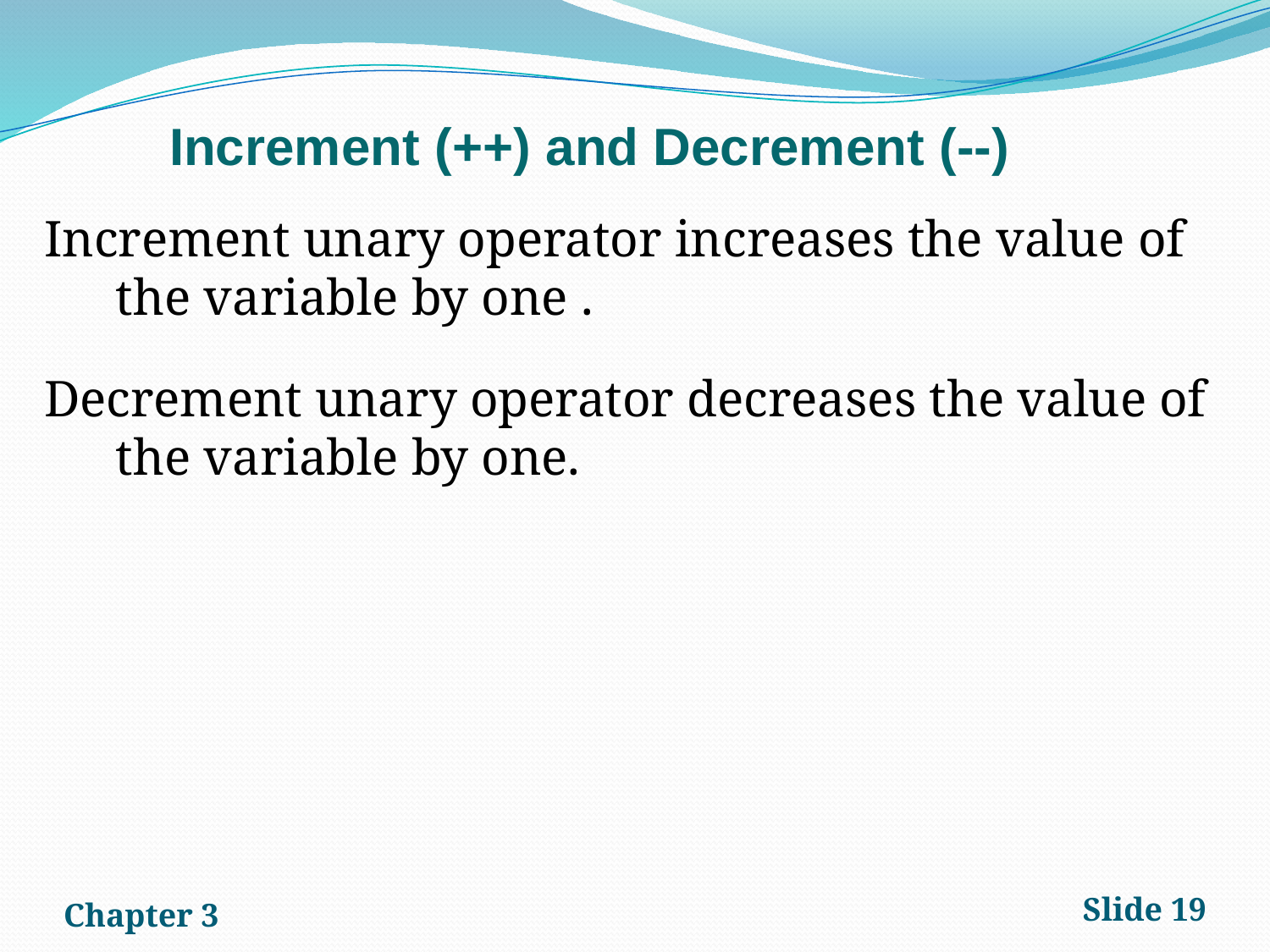

# Increment (++) and Decrement (--)
Increment unary operator increases the value of the variable by one .
Decrement unary operator decreases the value of the variable by one.
Chapter 3

Slide 19